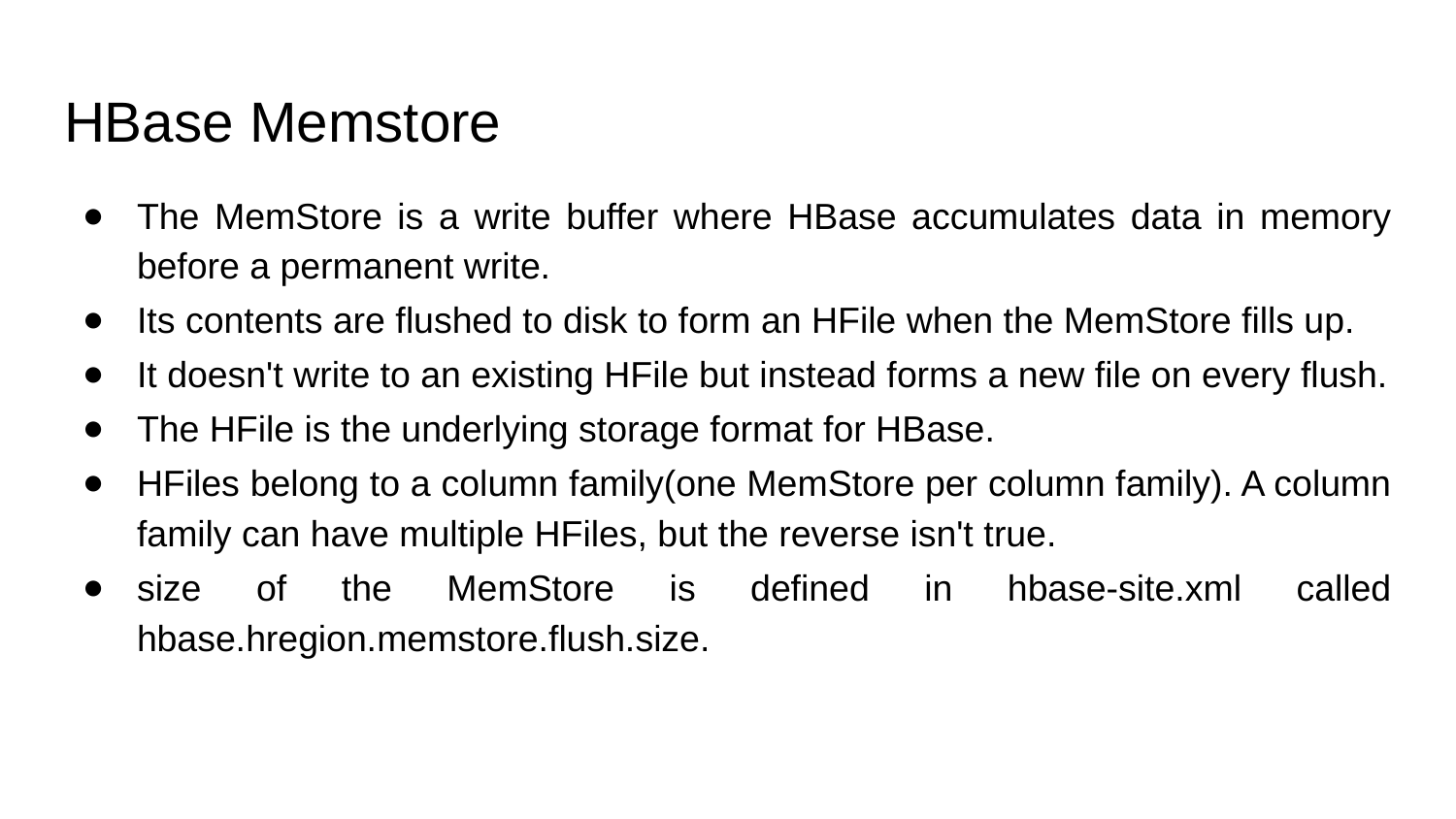

# HBase Memstore
The MemStore is a write buffer where HBase accumulates data in memory before a permanent write.
Its contents are flushed to disk to form an HFile when the MemStore fills up.
It doesn't write to an existing HFile but instead forms a new file on every flush.
The HFile is the underlying storage format for HBase.
HFiles belong to a column family(one MemStore per column family). A column family can have multiple HFiles, but the reverse isn't true.
size of the MemStore is defined in hbase-site.xml called hbase.hregion.memstore.flush.size.